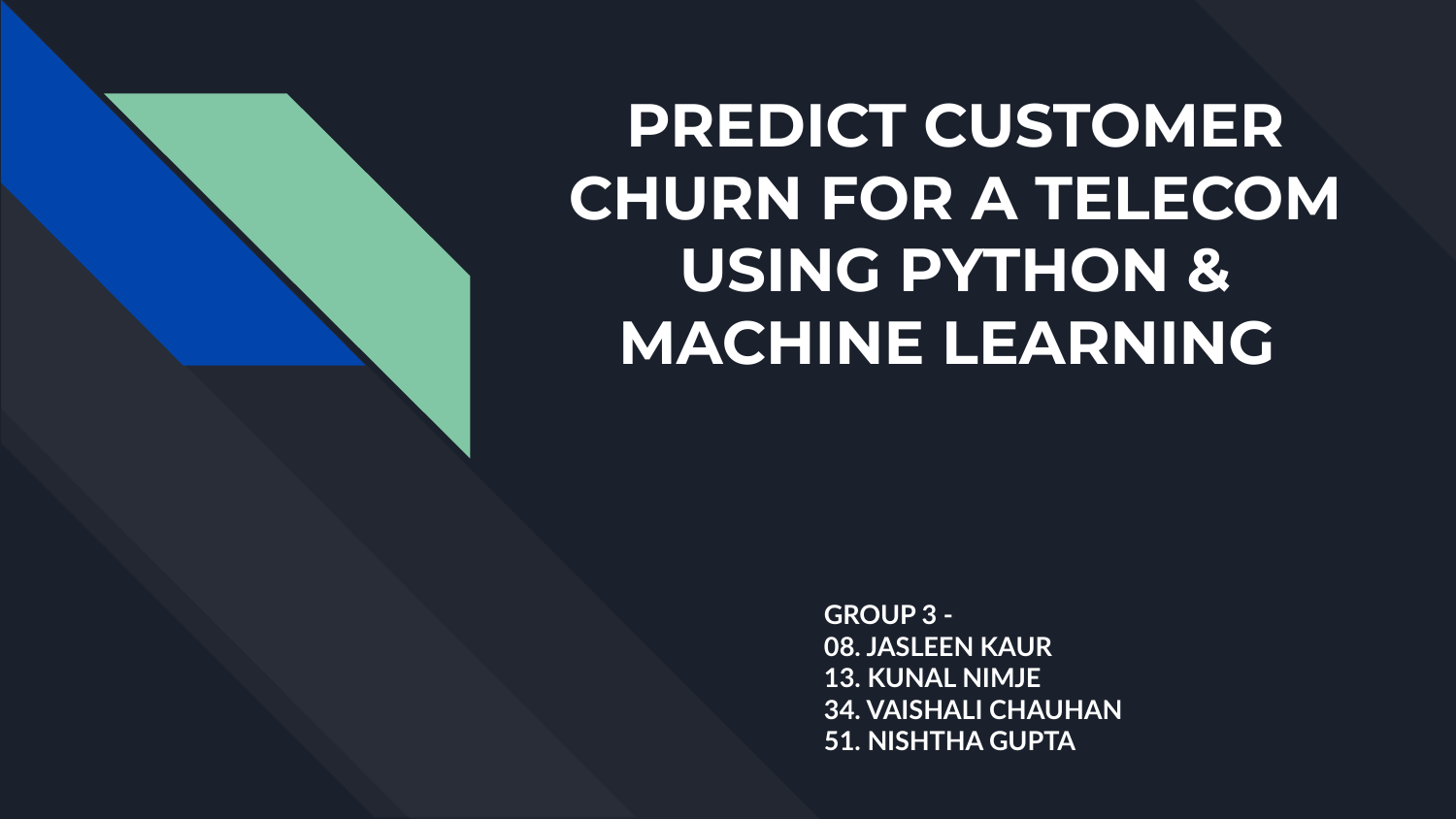

# PREDICT CUSTOMER CHURN FOR A TELECOM USING PYTHON & MACHINE LEARNING
GROUP 3 -
08. JASLEEN KAUR
13. KUNAL NIMJE
34. VAISHALI CHAUHAN
51. NISHTHA GUPTA